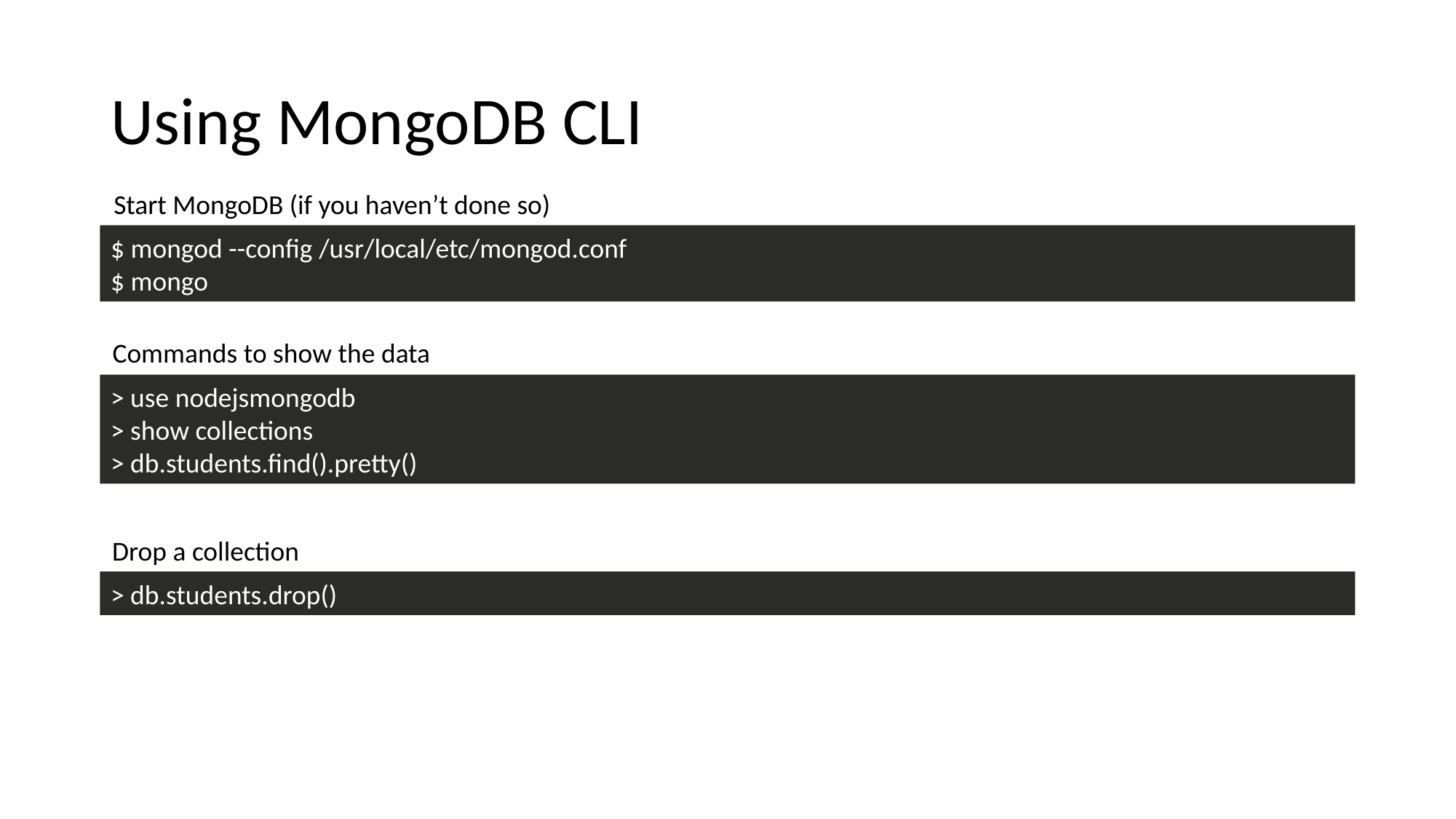

# Using MongoDB CLI
Start MongoDB (if you haven’t done so)
$ mongod --config /usr/local/etc/mongod.conf
$ mongo
Commands to show the data
> use nodejsmongodb
> show collections
> db.students.find().pretty()
Drop a collection
> db.students.drop()